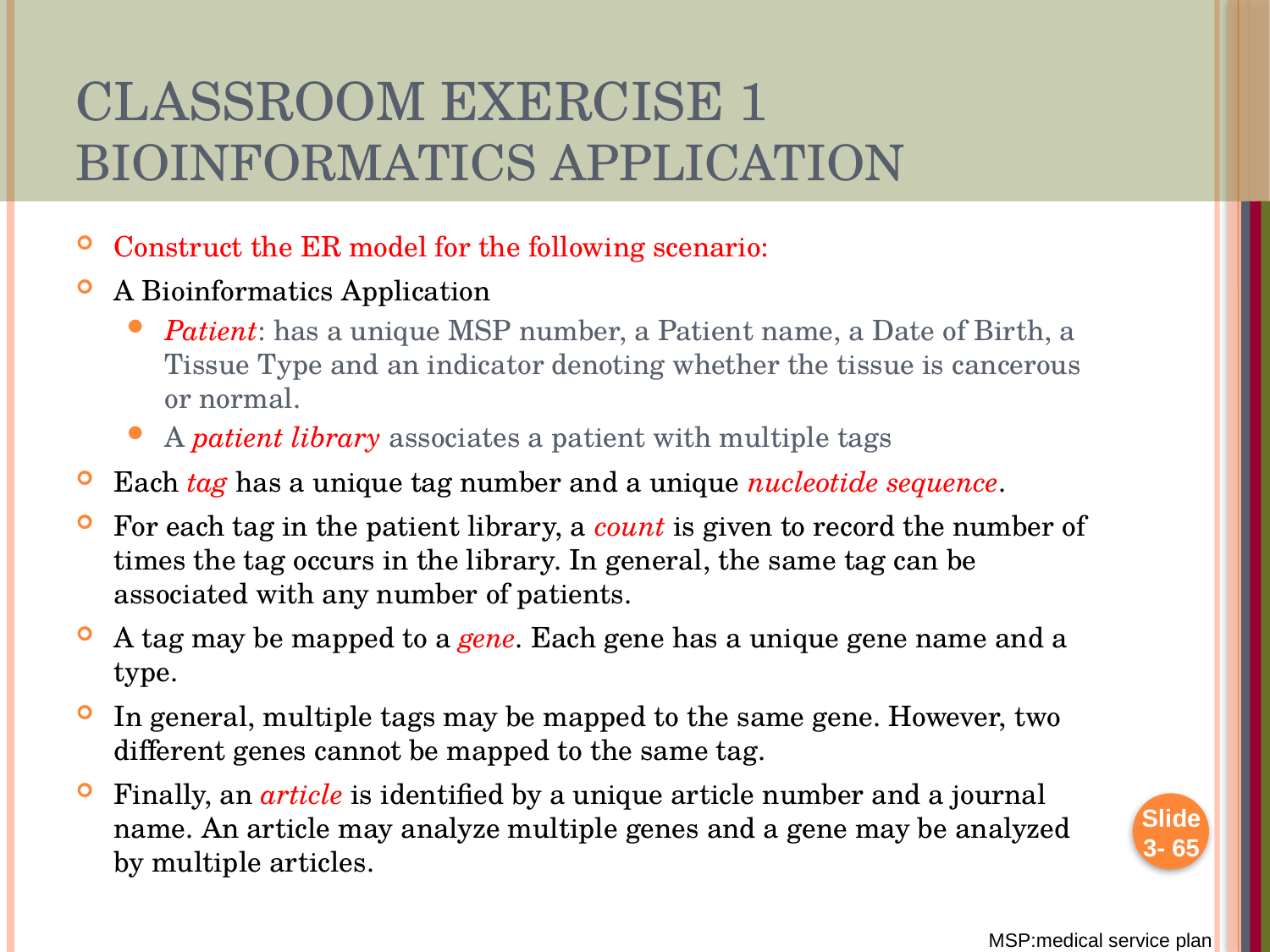

# Classroom Exercise 1 Bioinformatics Application
Construct the ER model for the following scenario:
A Bioinformatics Application
Patient: has a unique MSP number, a Patient name, a Date of Birth, a Tissue Type and an indicator denoting whether the tissue is cancerous or normal.
A patient library associates a patient with multiple tags
Each tag has a unique tag number and a unique nucleotide sequence.
For each tag in the patient library, a count is given to record the number of times the tag occurs in the library. In general, the same tag can be associated with any number of patients.
A tag may be mapped to a gene. Each gene has a unique gene name and a type.
In general, multiple tags may be mapped to the same gene. However, two different genes cannot be mapped to the same tag.
Finally, an article is identified by a unique article number and a journal name. An article may analyze multiple genes and a gene may be analyzed by multiple articles.
Slide 3- 65
MSP:medical service plan